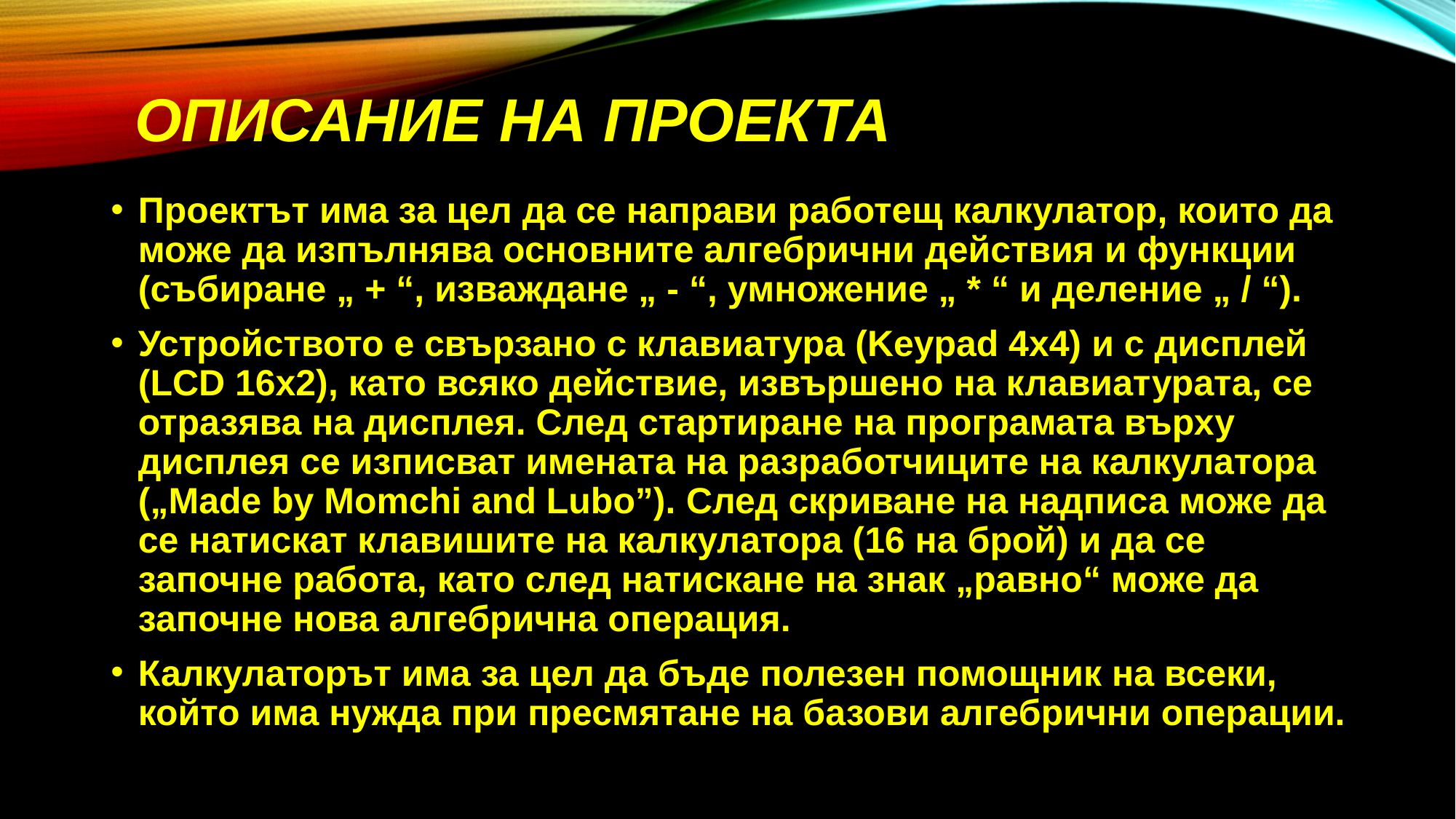

# Описание на проекта
Проектът има за цел да се направи работещ калкулатор, които да може да изпълнява основните алгебрични действия и функции (събиране „ + “, изваждане „ - “, умножение „ * “ и деление „ / “).
Устройството е свързано с клавиатура (Keypad 4x4) и с дисплей (LCD 16x2), като всяко действие, извършено на клавиатурата, се отразява на дисплея. След стартиране на програмата върху дисплея се изписват имената на разработчиците на калкулатора („Made by Momchi and Lubo”). След скриване на надписа може да се натискат клавишите на калкулатора (16 на брой) и да се започне работа, като след натискане на знак „равно“ може да започне нова алгебрична операция.
Калкулаторът има за цел да бъде полезен помощник на всеки, който има нужда при пресмятане на базови алгебрични операции.